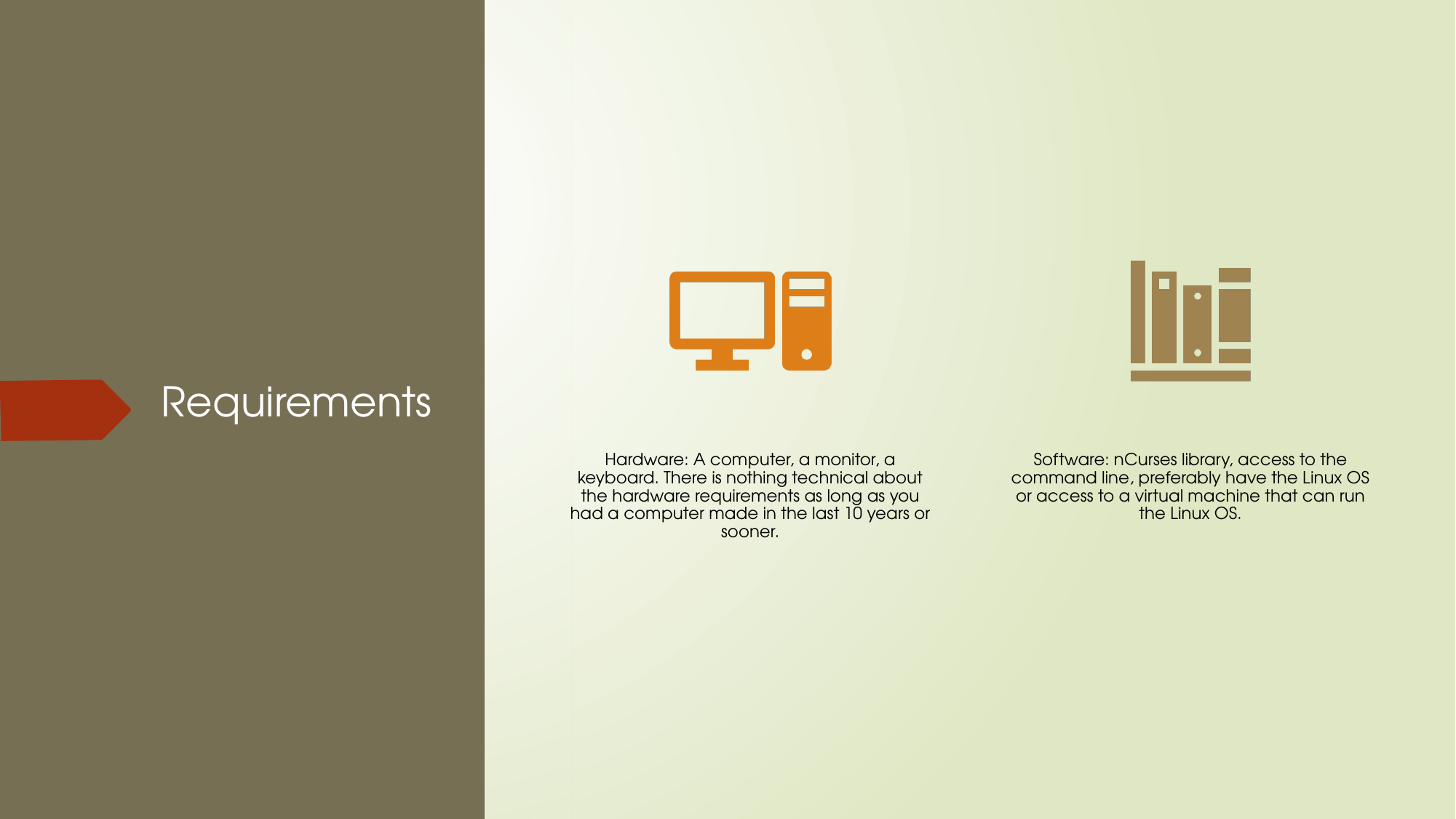

Hardware: A computer, a monitor, a keyboard. There is nothing technical about the hardware requirements as long as you had a computer made in the last 10 years or sooner.
Software: nCurses library, access to the command line, preferably have the Linux OS or access to a virtual machine that can run the Linux OS.
# Requirements